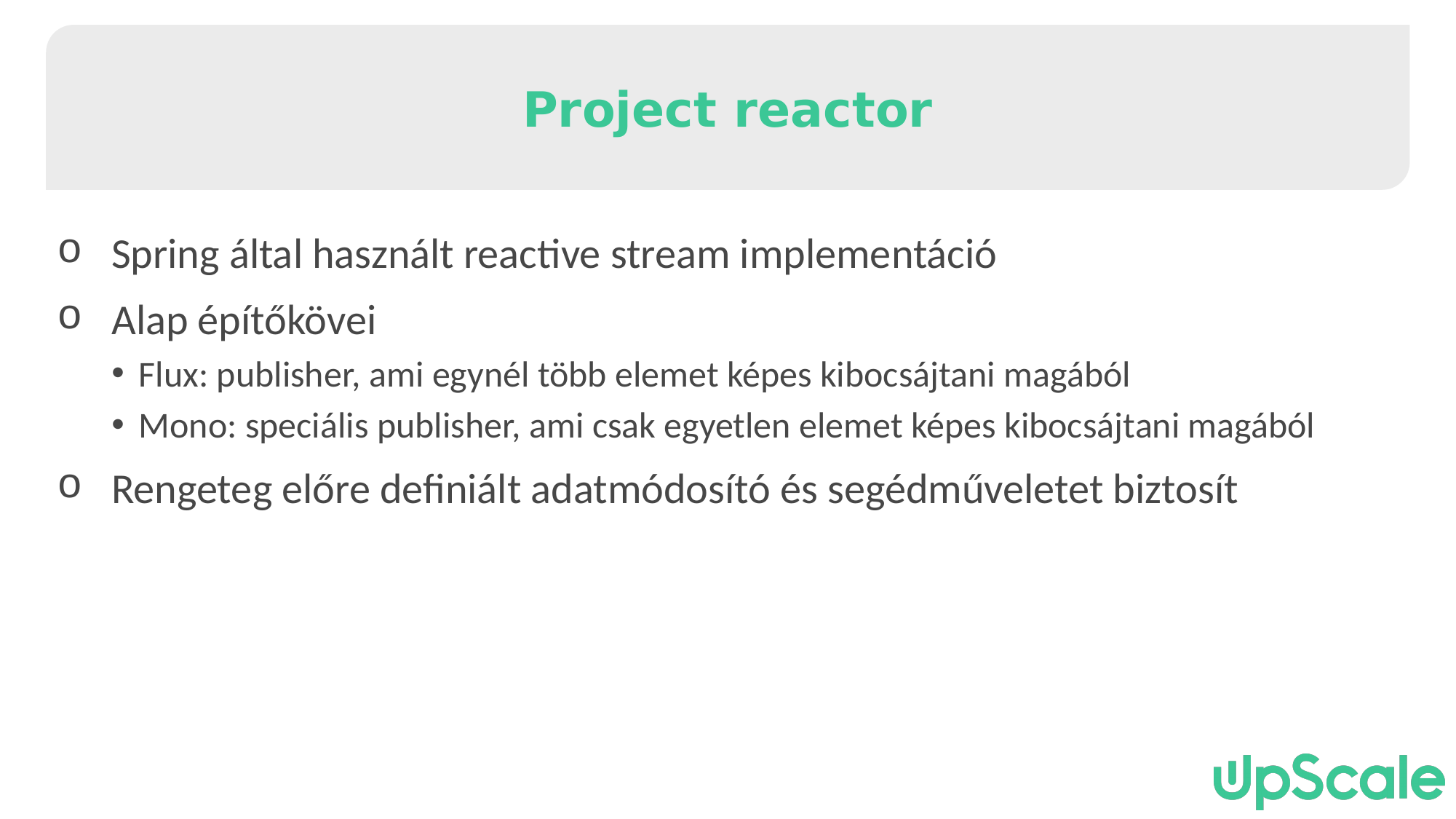

Project reactor
#
Spring által használt reactive stream implementáció
Alap építőkövei
Flux: publisher, ami egynél több elemet képes kibocsájtani magából
Mono: speciális publisher, ami csak egyetlen elemet képes kibocsájtani magából
Rengeteg előre definiált adatmódosító és segédműveletet biztosít